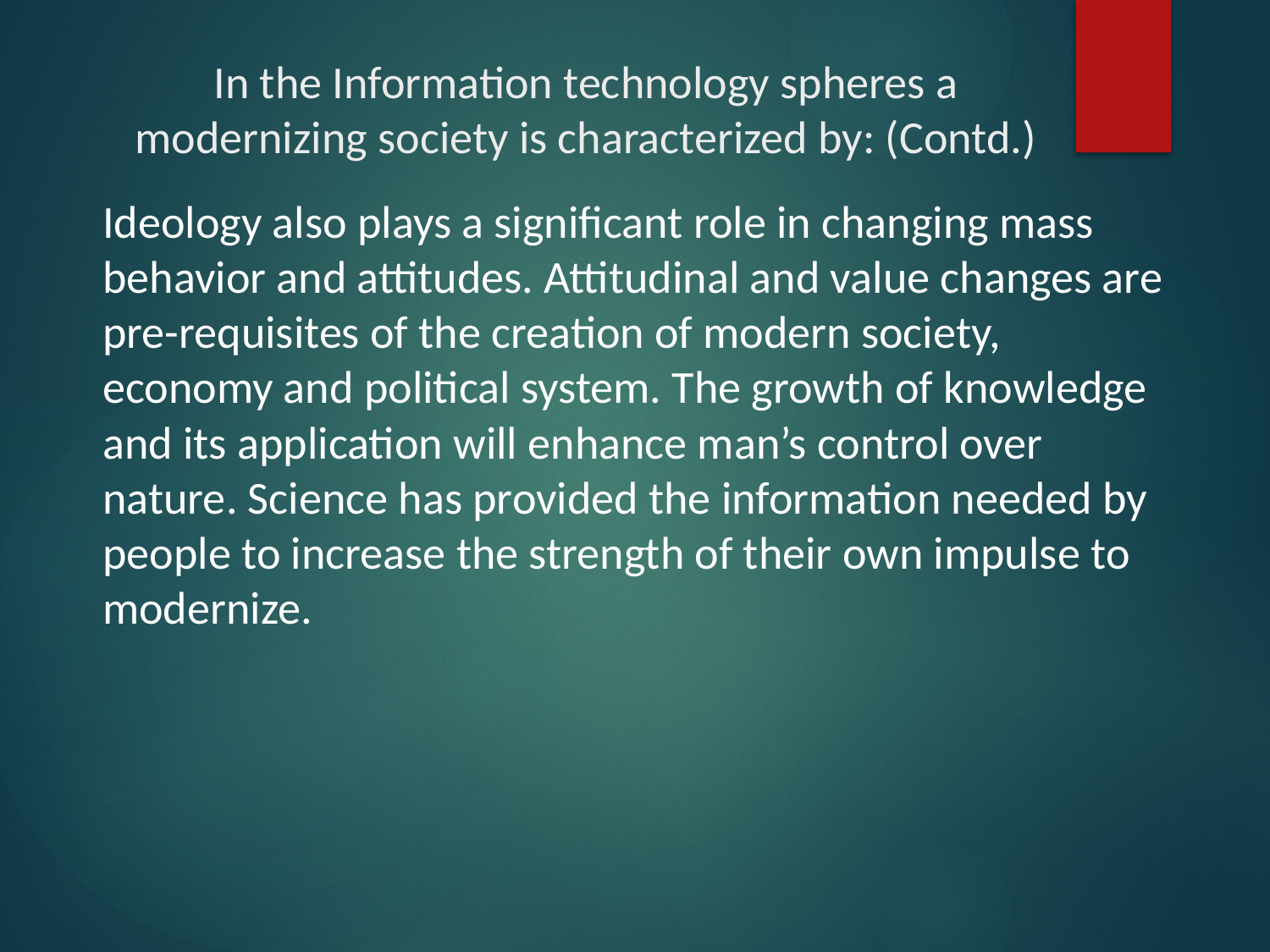

# In the Information technology spheres a modernizing society is characterized by: (Contd.)
Ideology also plays a significant role in changing mass behavior and attitudes. Attitudinal and value changes are pre-requisites of the creation of modern society, economy and political system. The growth of knowledge and its application will enhance man’s control over nature. Science has provided the information needed by people to increase the strength of their own impulse to modernize.